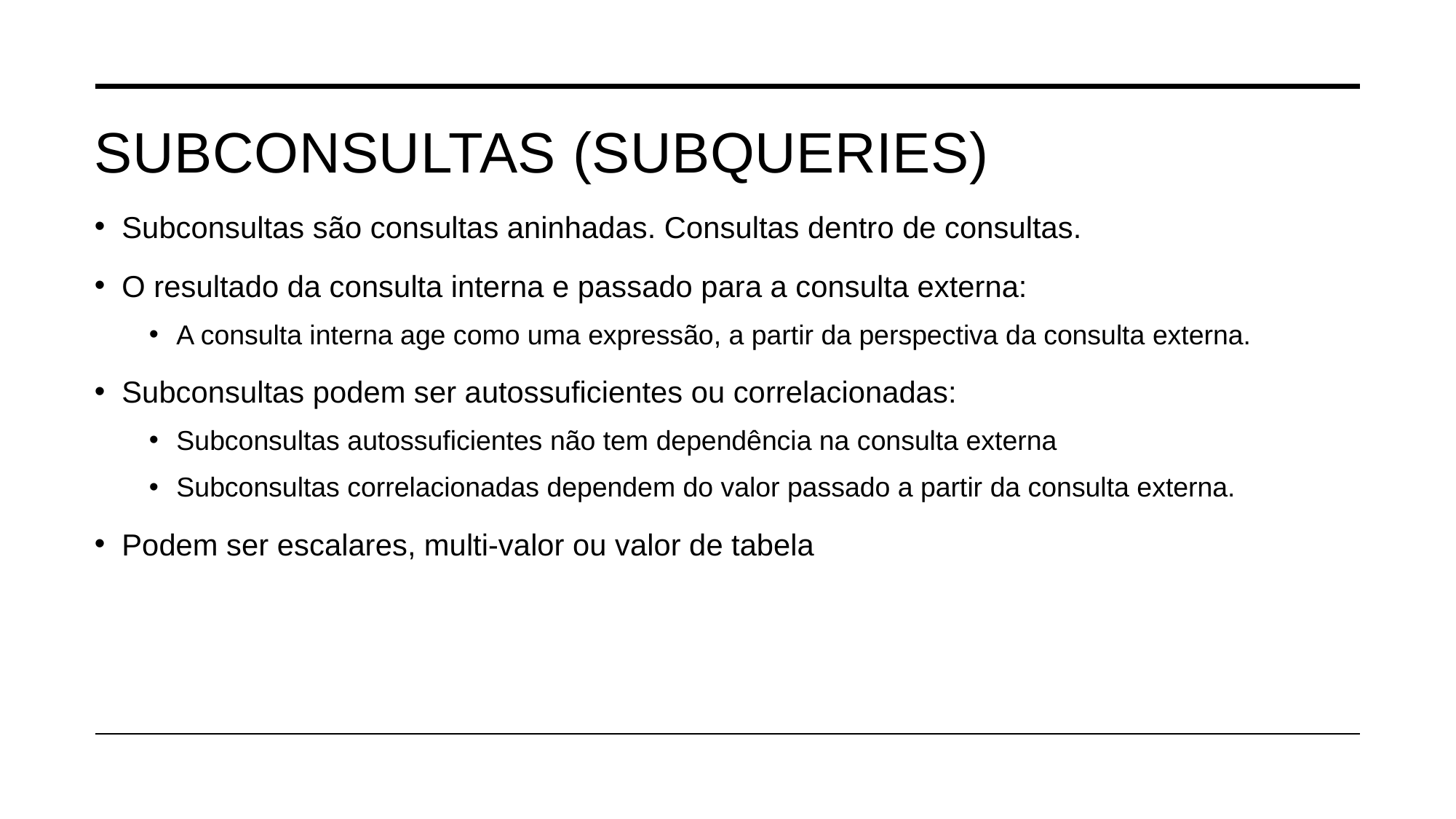

# Subconsultas (subqueries)
Subconsultas são consultas aninhadas. Consultas dentro de consultas.
O resultado da consulta interna e passado para a consulta externa:
A consulta interna age como uma expressão, a partir da perspectiva da consulta externa.
Subconsultas podem ser autossuficientes ou correlacionadas:
Subconsultas autossuficientes não tem dependência na consulta externa
Subconsultas correlacionadas dependem do valor passado a partir da consulta externa.
Podem ser escalares, multi-valor ou valor de tabela